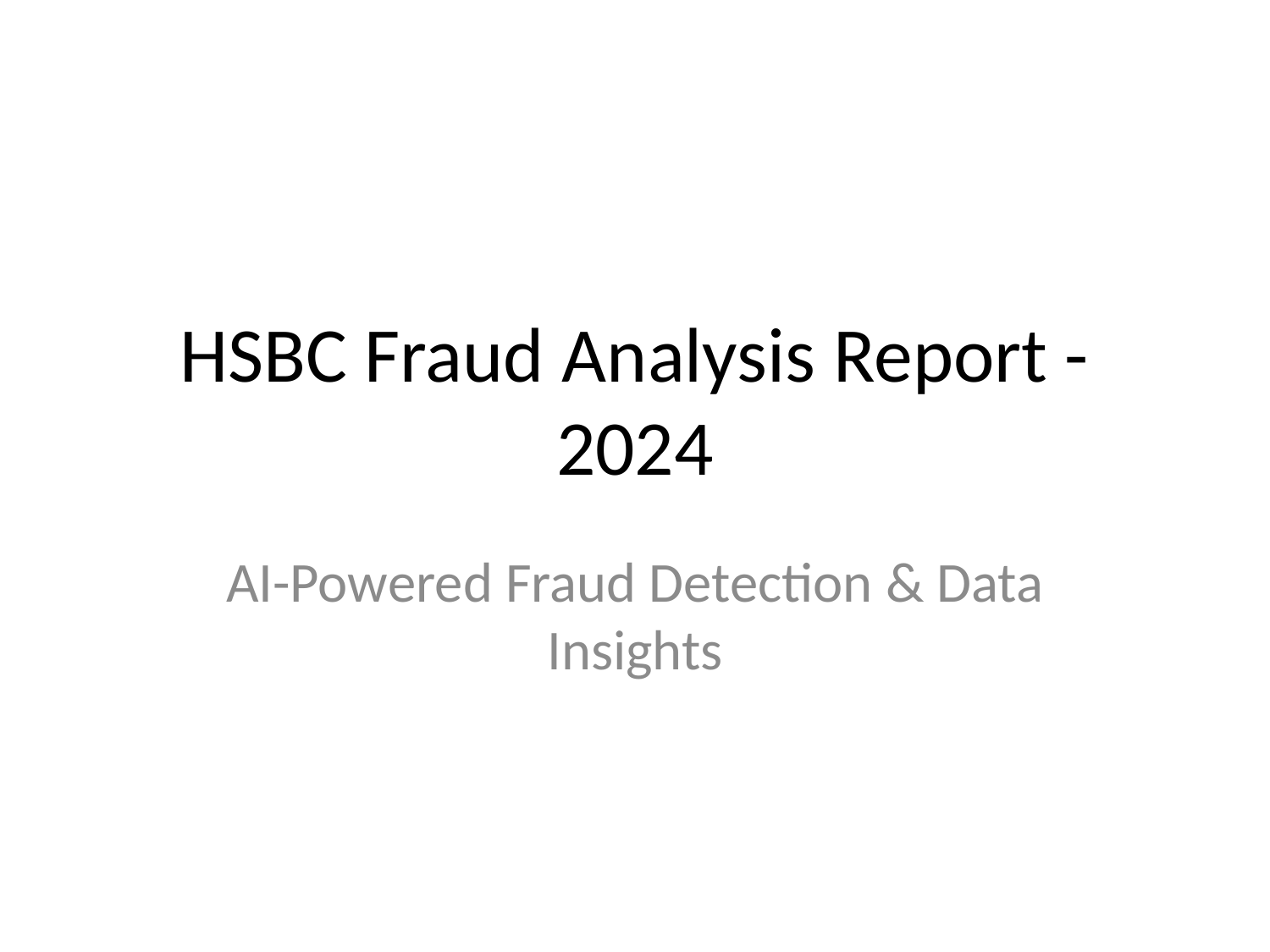

# HSBC Fraud Analysis Report - 2024
AI-Powered Fraud Detection & Data Insights